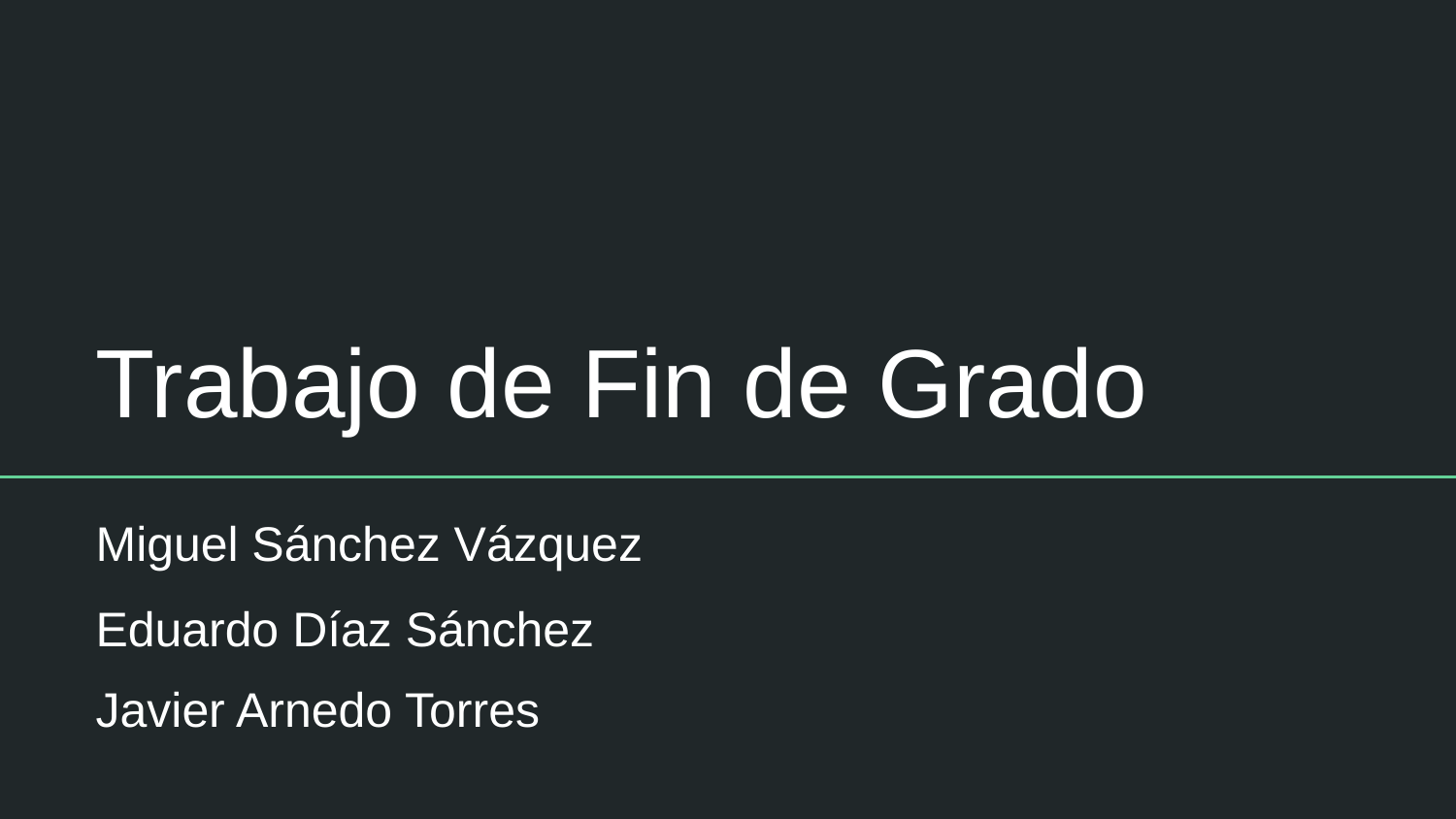

# Trabajo de Fin de Grado
Miguel Sánchez Vázquez
Eduardo Díaz Sánchez
Javier Arnedo Torres